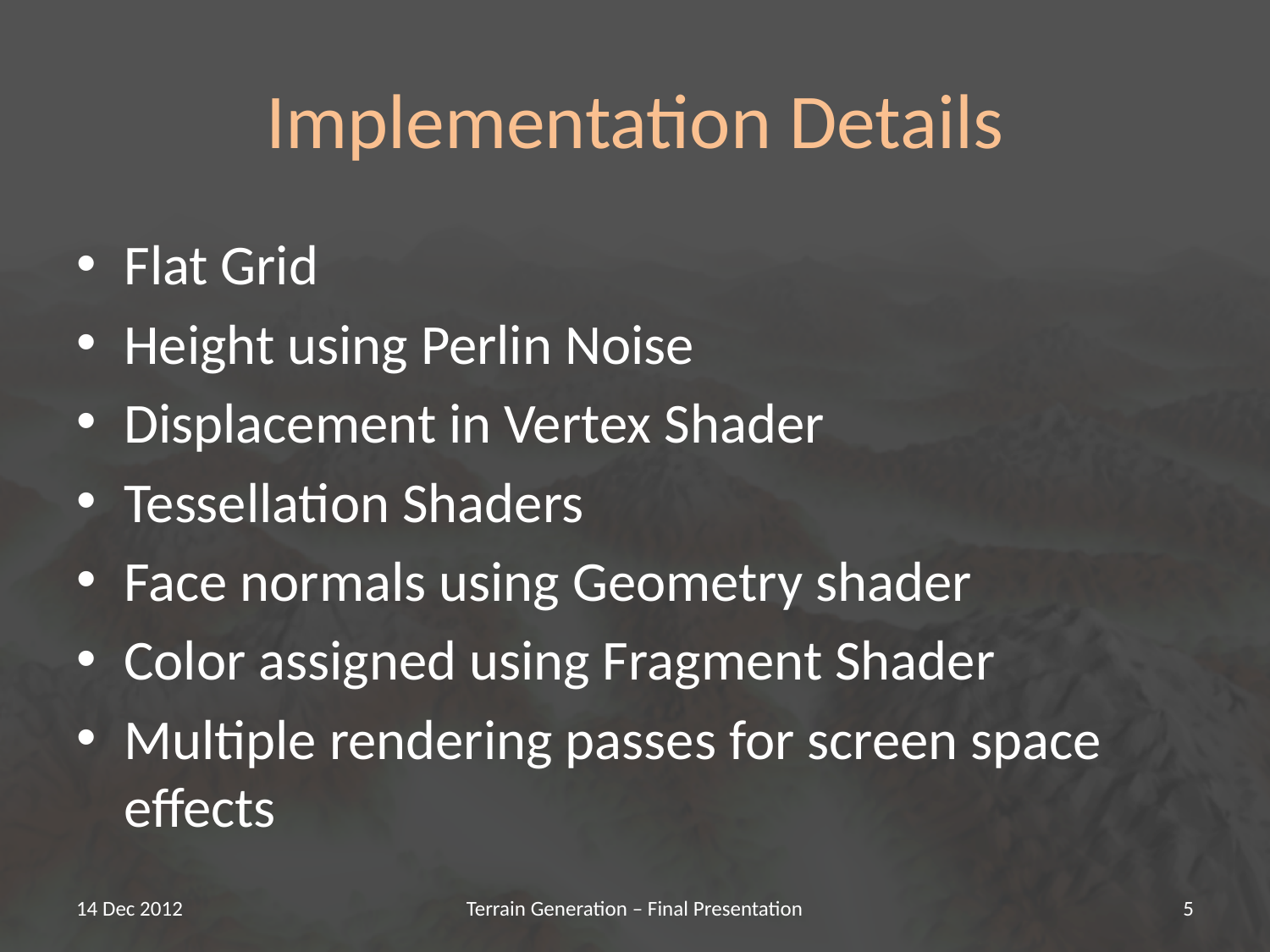

# Implementation Details
Flat Grid
Height using Perlin Noise
Displacement in Vertex Shader
Tessellation Shaders
Face normals using Geometry shader
Color assigned using Fragment Shader
Multiple rendering passes for screen space effects
14 Dec 2012
Terrain Generation – Final Presentation
5